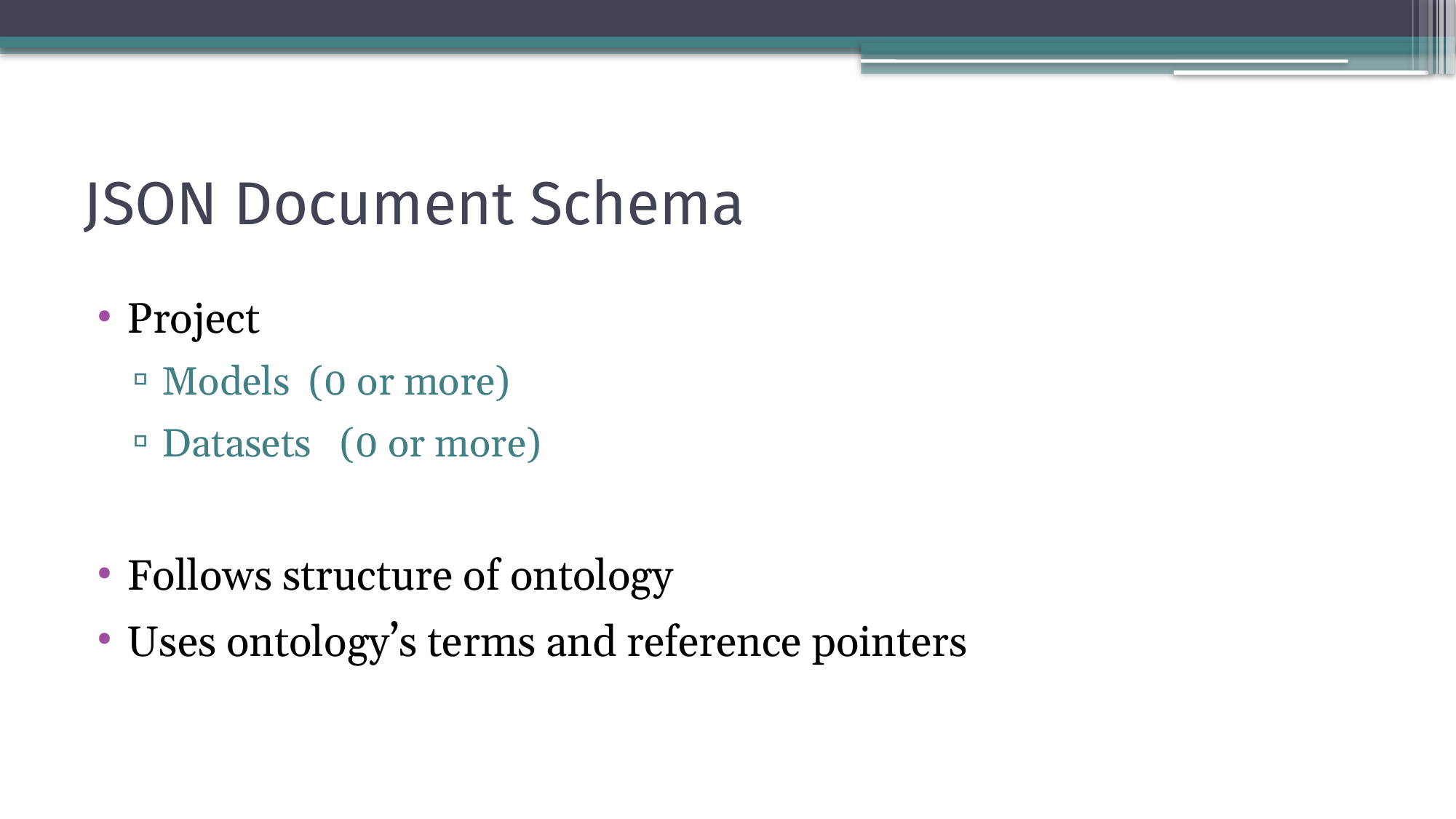

# JSON Document Schema
Project
Models  (0 or more)
Datasets   (0 or more)

Follows structure of ontology
Uses ontology’s terms and reference pointers